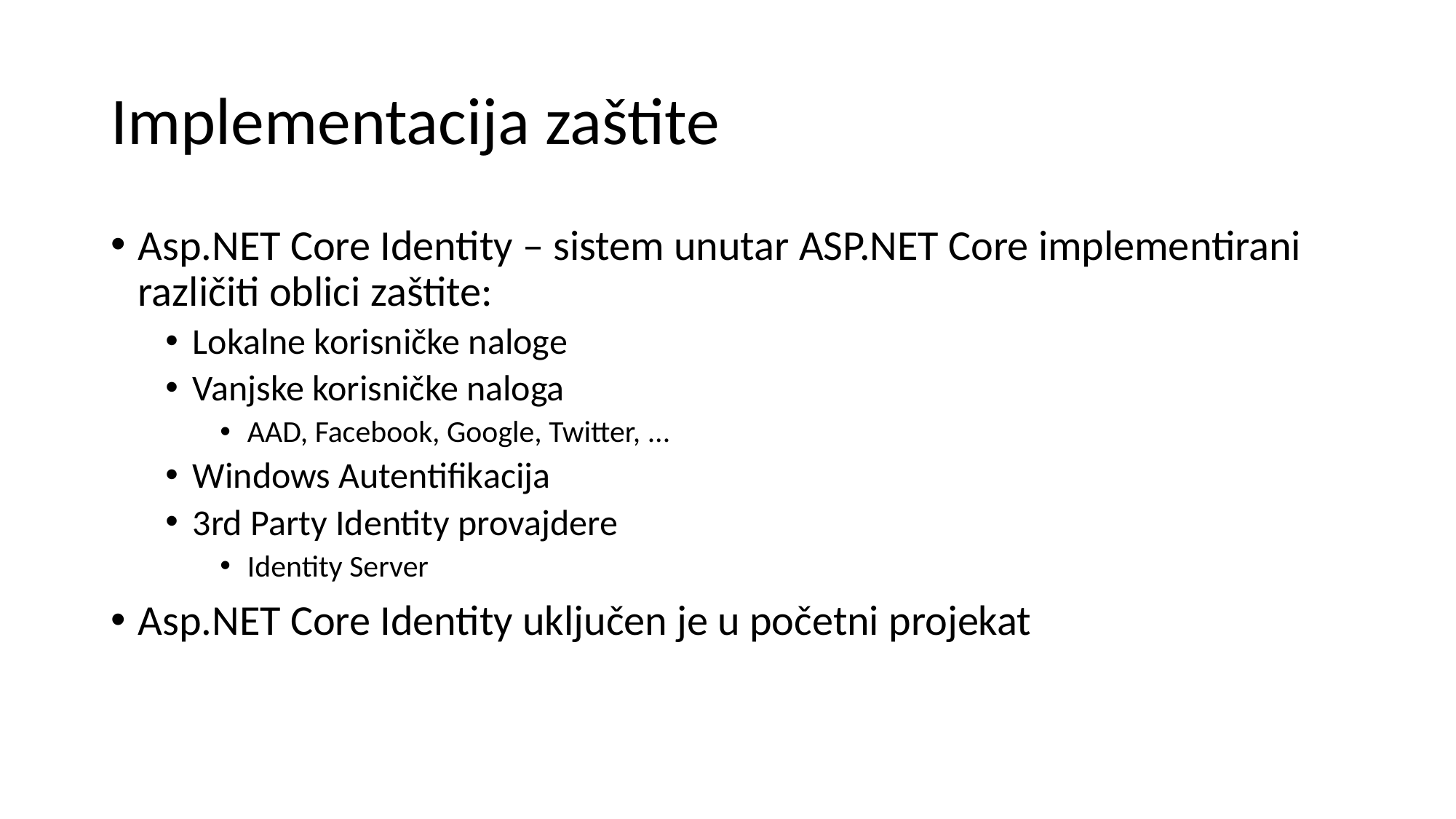

# Implementacija zaštite
Asp.NET Core Identity – sistem unutar ASP.NET Core implementirani različiti oblici zaštite:
Lokalne korisničke naloge
Vanjske korisničke naloga
AAD, Facebook, Google, Twitter, ...
Windows Autentifikacija
3rd Party Identity provajdere
Identity Server
Asp.NET Core Identity uključen je u početni projekat